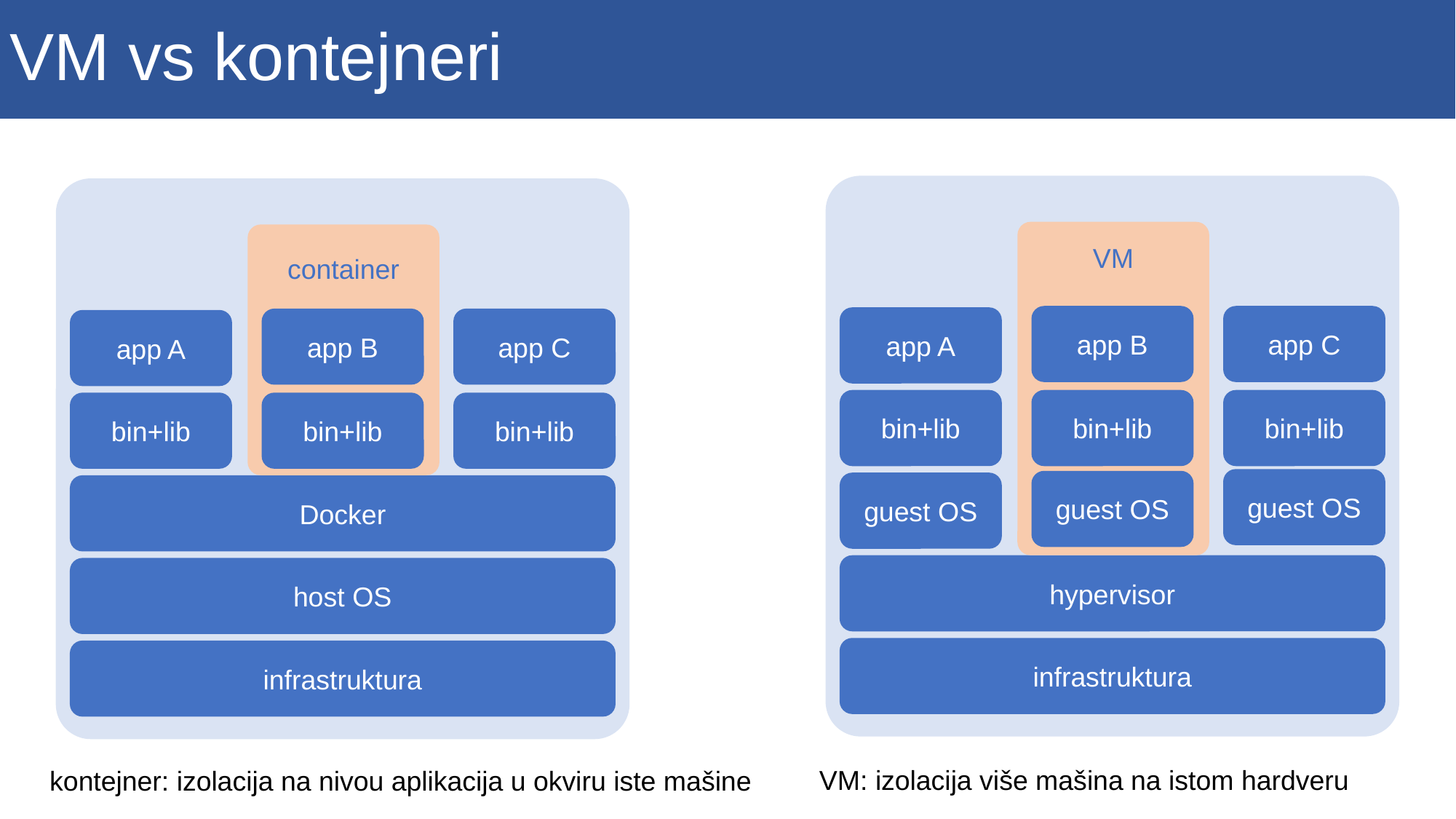

# VM vs kontejneri

VM

container

app B
app C
app A
app B
app C
app A
bin+lib
bin+lib
bin+lib
bin+lib
bin+lib
bin+lib
guest OS
guest OS
guest OS
Docker
hypervisor
host OS
infrastruktura
infrastruktura
VM: izolacija više mašina na istom hardveru
kontejner: izolacija na nivou aplikacija u okviru iste mašine